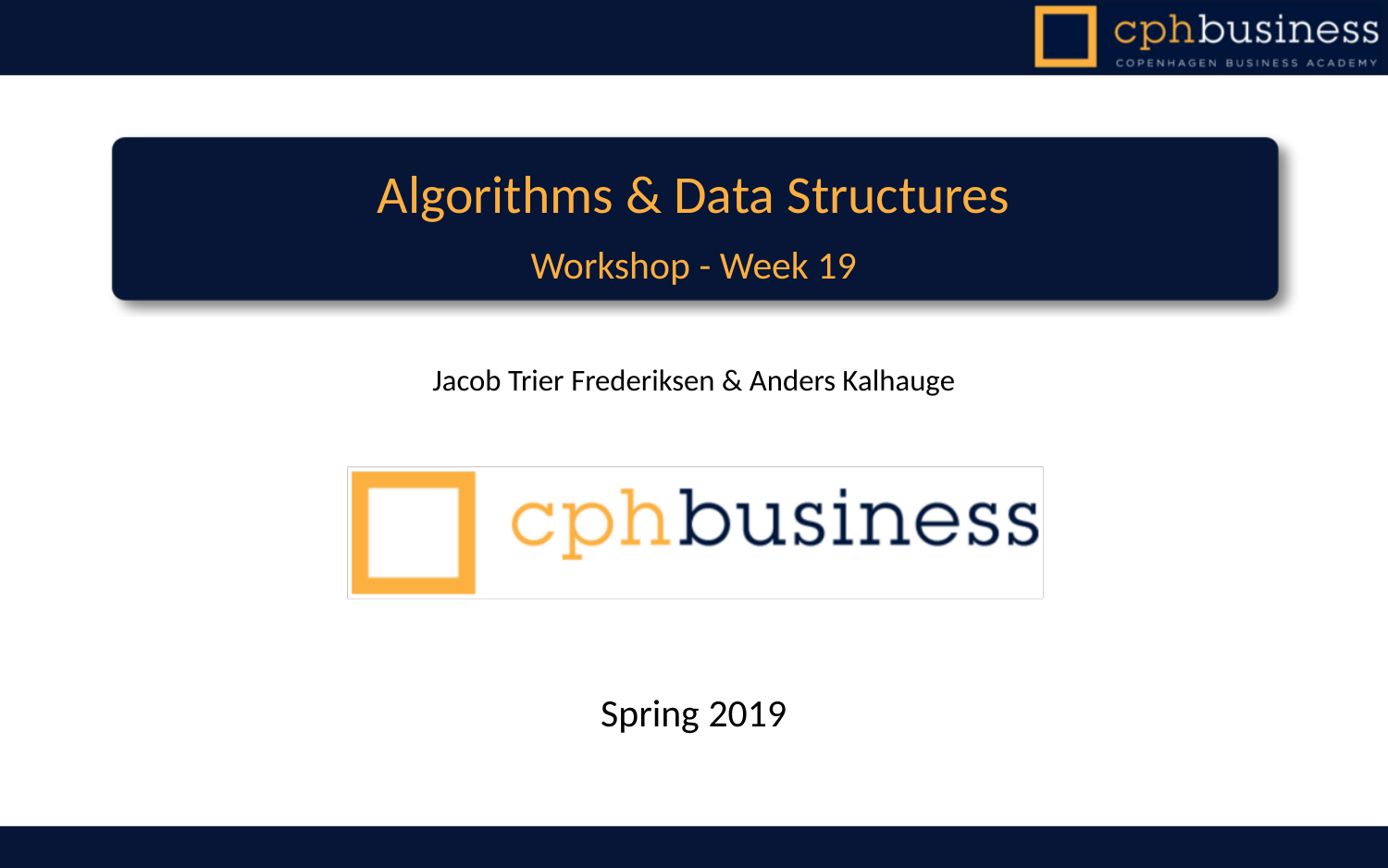

# Algorithms & Data Structures
Workshop - Week 19
Jacob Trier Frederiksen & Anders Kalhauge
Spring 2019